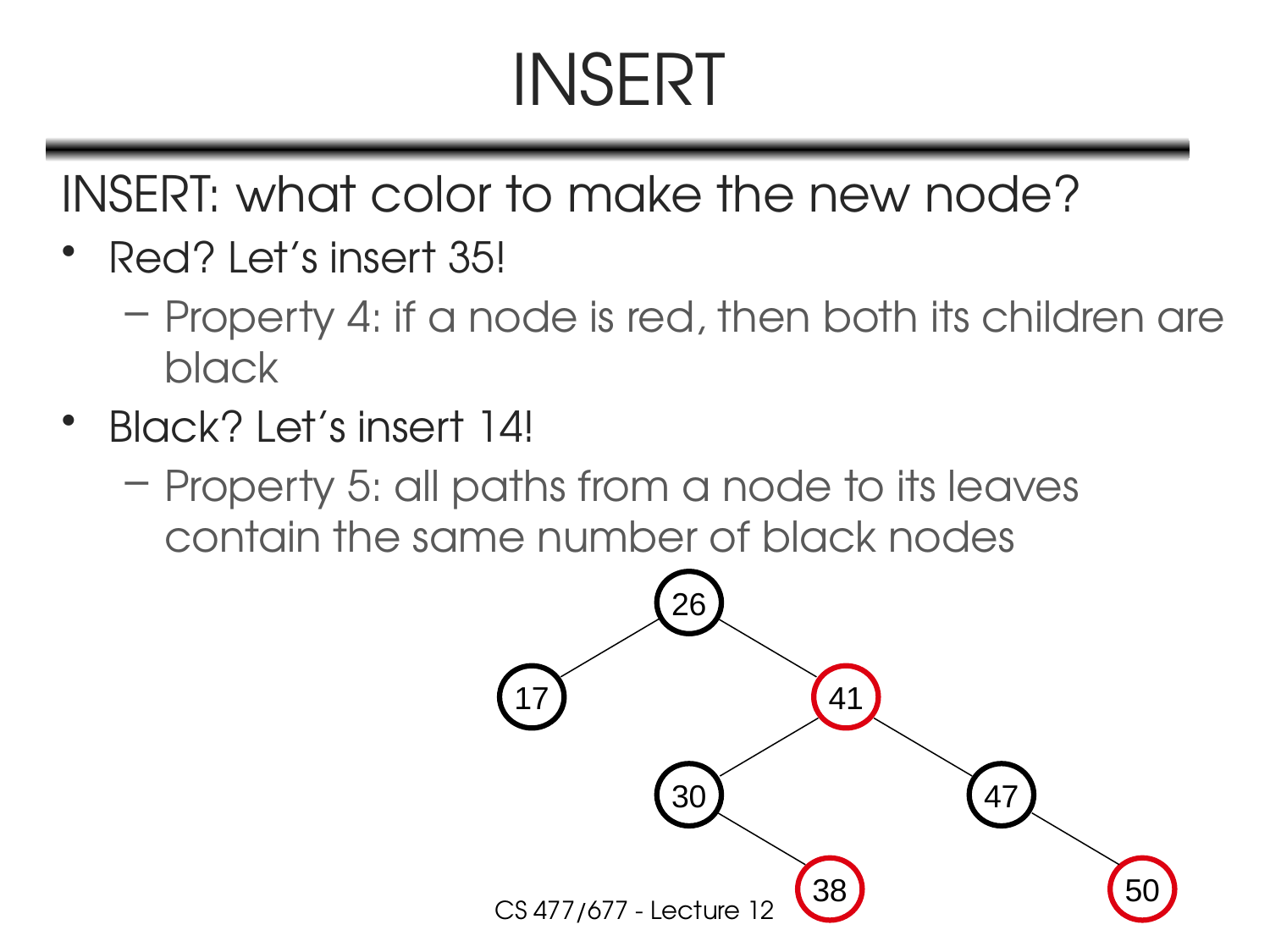

# INSERT
INSERT: what color to make the new node?
Red? Let’s insert 35!
Property 4: if a node is red, then both its children are black
Black? Let’s insert 14!
Property 5: all paths from a node to its leaves contain the same number of black nodes
26

17
41

30
47

38
50

CS 477/677 - Lecture 12
11